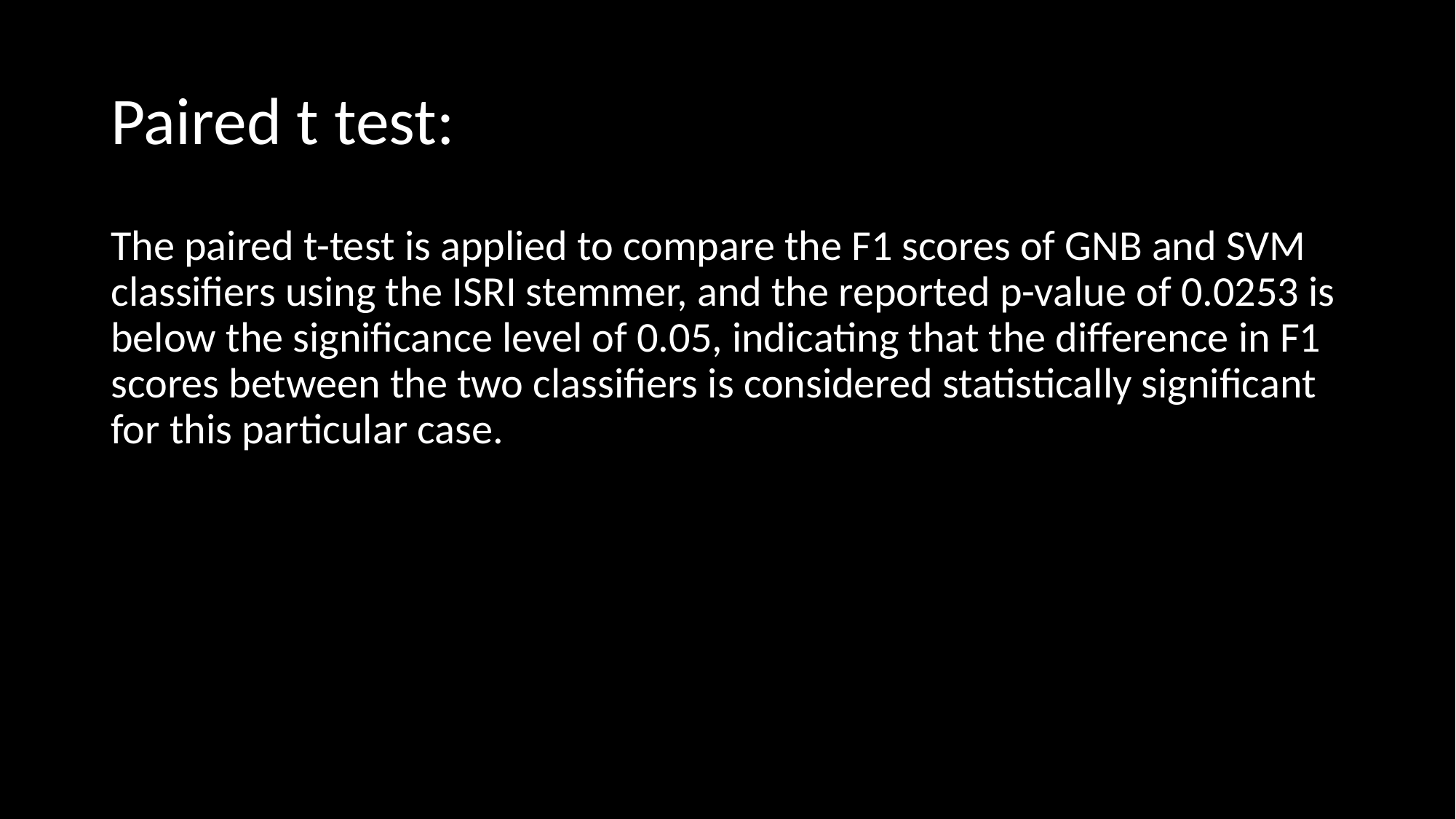

# Paired t test:
The paired t-test is applied to compare the F1 scores of GNB and SVM classifiers using the ISRI stemmer, and the reported p-value of 0.0253 is below the significance level of 0.05, indicating that the difference in F1 scores between the two classifiers is considered statistically significant for this particular case.